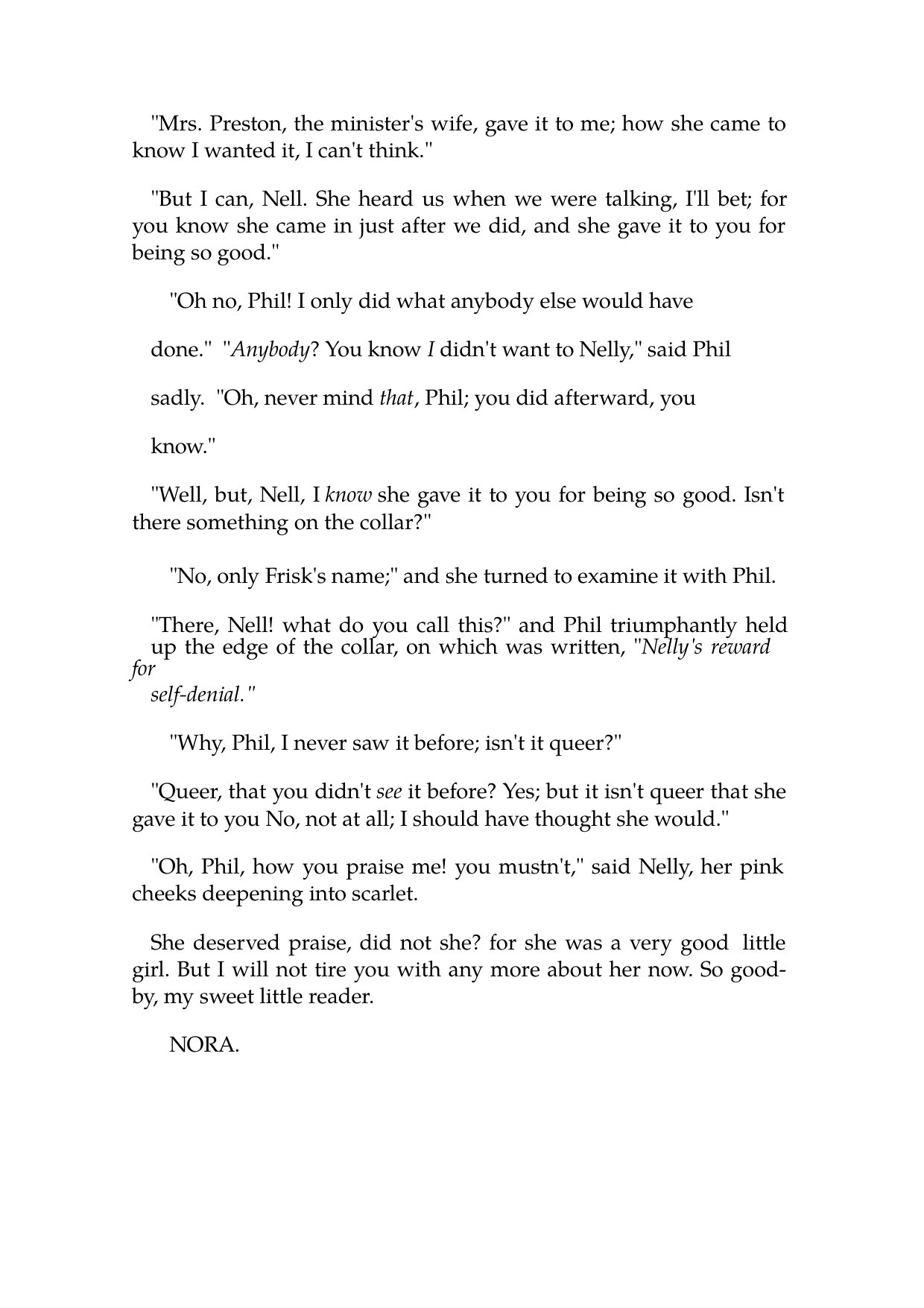

"Mrs. Preston, the minister's wife, gave it to me; how she came to  know I wanted it, I can't think."
"But I can, Nell. She heard us when we were talking, I'll bet; for  you know she came in just after we did, and she gave it to you for  being so good."
"Oh no, Phil! I only did what anybody else would have done."  "Anybody? You know I didn't want to Nelly," said Phil sadly.  "Oh, never mind that, Phil; you did afterward, you know."
"Well, but, Nell, I know she gave it to you for being so good. Isn't  there something on the collar?"
"No, only Frisk's name;" and she turned to examine it with Phil.  "There, Nell! what do you call this?" and Phil triumphantly held
up the edge of the collar, on which was written, "Nelly's reward for
self-denial."
"Why, Phil, I never saw it before; isn't it queer?"
"Queer, that you didn't see it before? Yes; but it isn't queer that she  gave it to you No, not at all; I should have thought she would."
"Oh, Phil, how you praise me! you mustn't," said Nelly, her pink  cheeks deepening into scarlet.
She deserved praise, did not she? for she was a very good little  girl. But I will not tire you with any more about her now. So good-  by, my sweet little reader.
NORA.